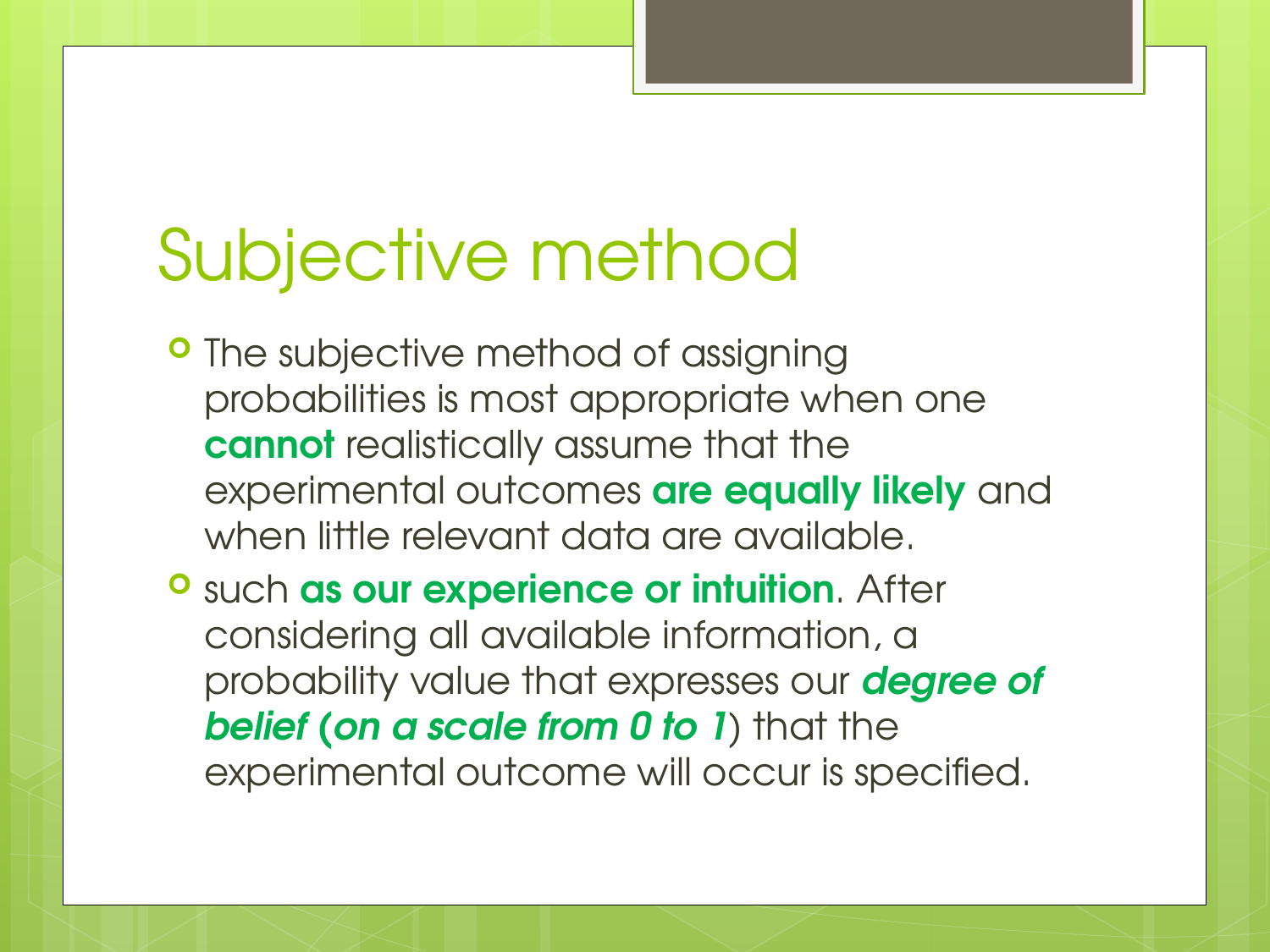

# Subjective method
The subjective method of assigning probabilities is most appropriate when one cannot realistically assume that the experimental outcomes are equally likely and when little relevant data are available.
such as our experience or intuition. After considering all available information, a probability value that expresses our degree of belief (on a scale from 0 to 1) that the experimental outcome will occur is specified.